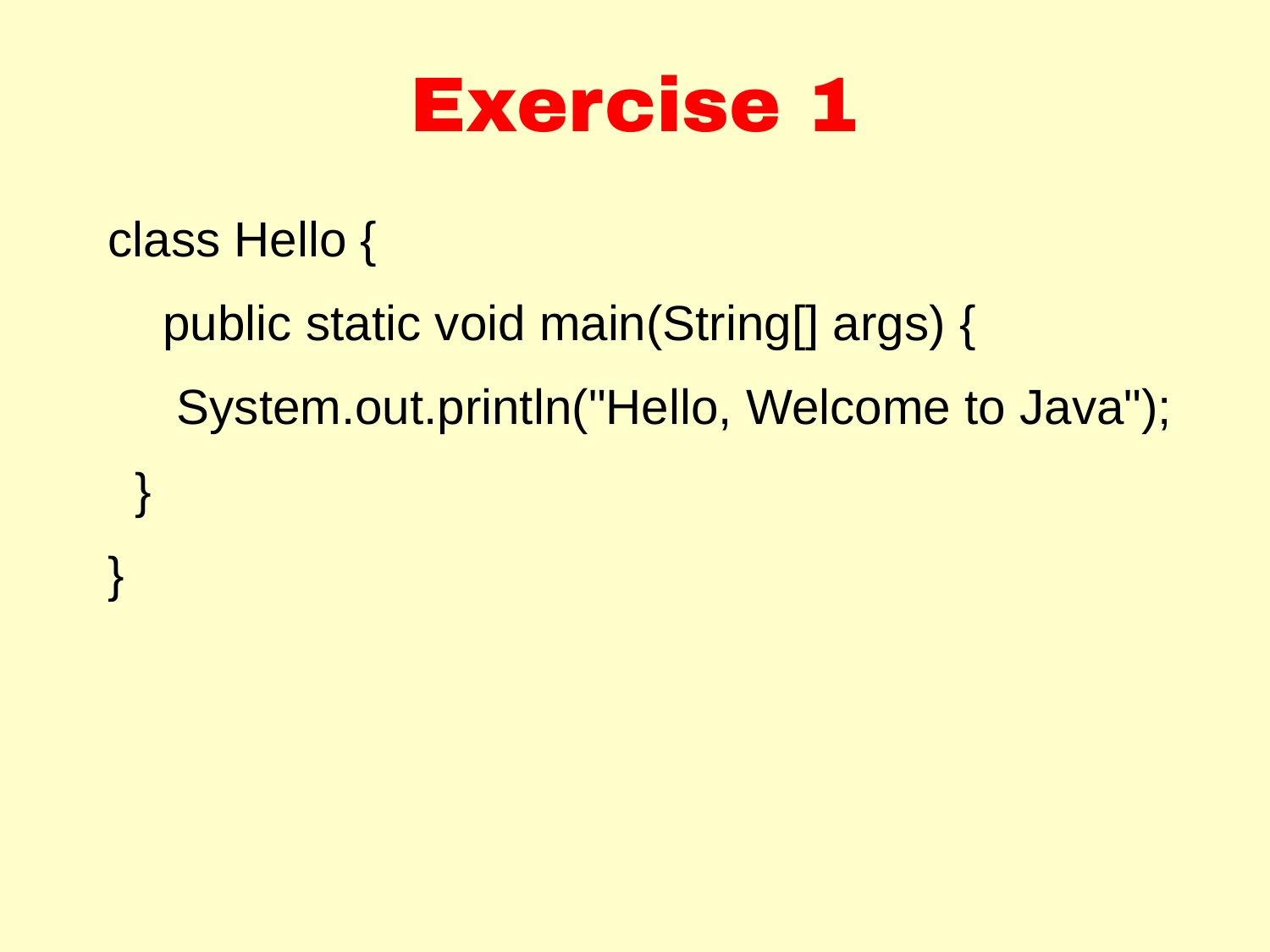

# Exercise 1
class Hello {
    public static void main(String[] args) {
     System.out.println("Hello, Welcome to Java");
  }
}